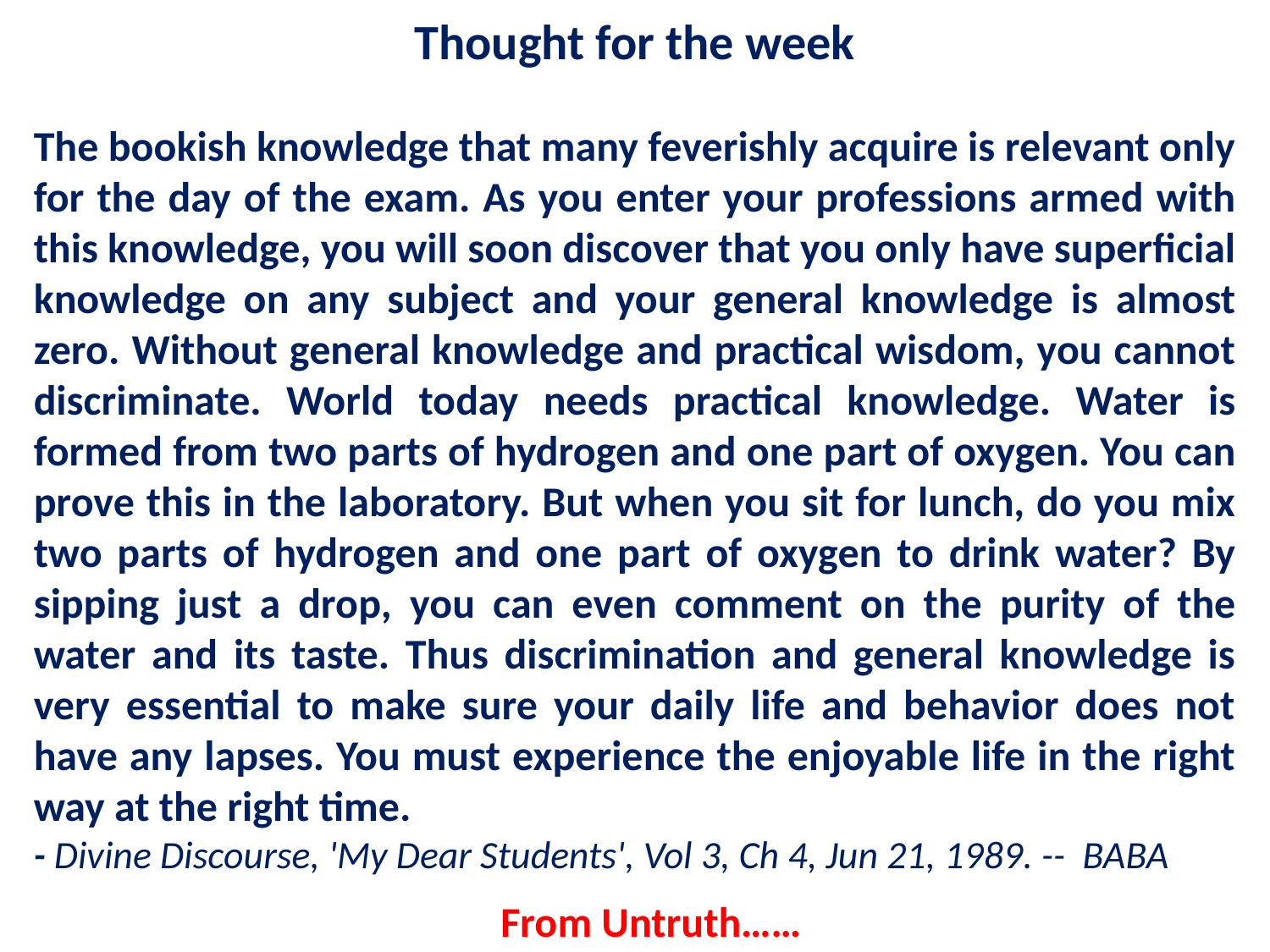

Thought for the week
The bookish knowledge that many feverishly acquire is relevant only for the day of the exam. As you enter your professions armed with this knowledge, you will soon discover that you only have superficial knowledge on any subject and your general knowledge is almost zero. Without general knowledge and practical wisdom, you cannot discriminate. World today needs practical knowledge. Water is formed from two parts of hydrogen and one part of oxygen. You can prove this in the laboratory. But when you sit for lunch, do you mix two parts of hydrogen and one part of oxygen to drink water? By sipping just a drop, you can even comment on the purity of the water and its taste. Thus discrimination and general knowledge is very essential to make sure your daily life and behavior does not have any lapses. You must experience the enjoyable life in the right way at the right time.
- Divine Discourse, 'My Dear Students', Vol 3, Ch 4, Jun 21, 1989. --  BABA
From Untruth……